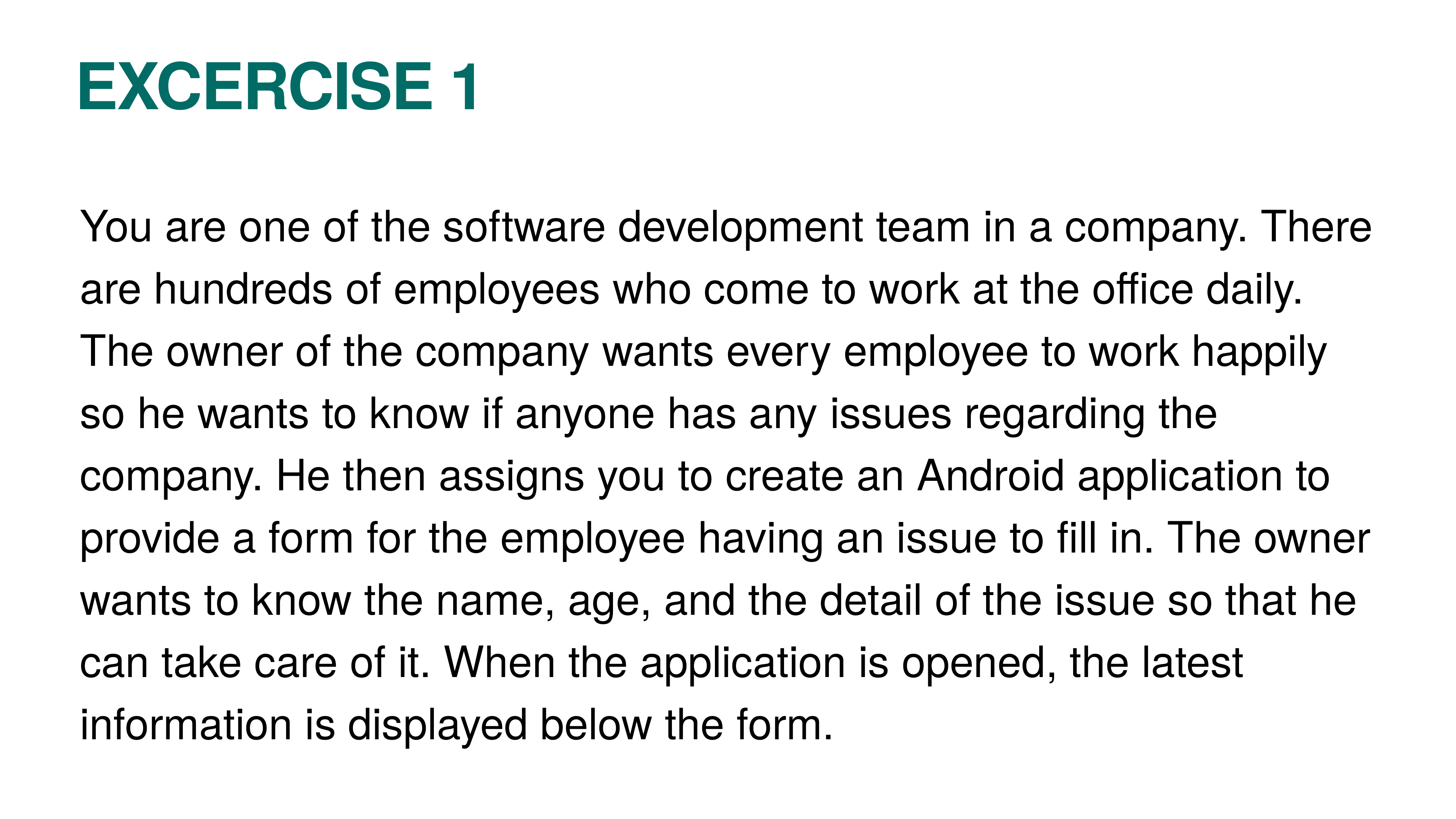

# EXCERCISE 1
You are one of the software development team in a company. There are hundreds of employees who come to work at the office daily. The owner of the company wants every employee to work happily so he wants to know if anyone has any issues regarding the company. He then assigns you to create an Android application to provide a form for the employee having an issue to fill in. The owner wants to know the name, age, and the detail of the issue so that he can take care of it. When the application is opened, the latest information is displayed below the form.